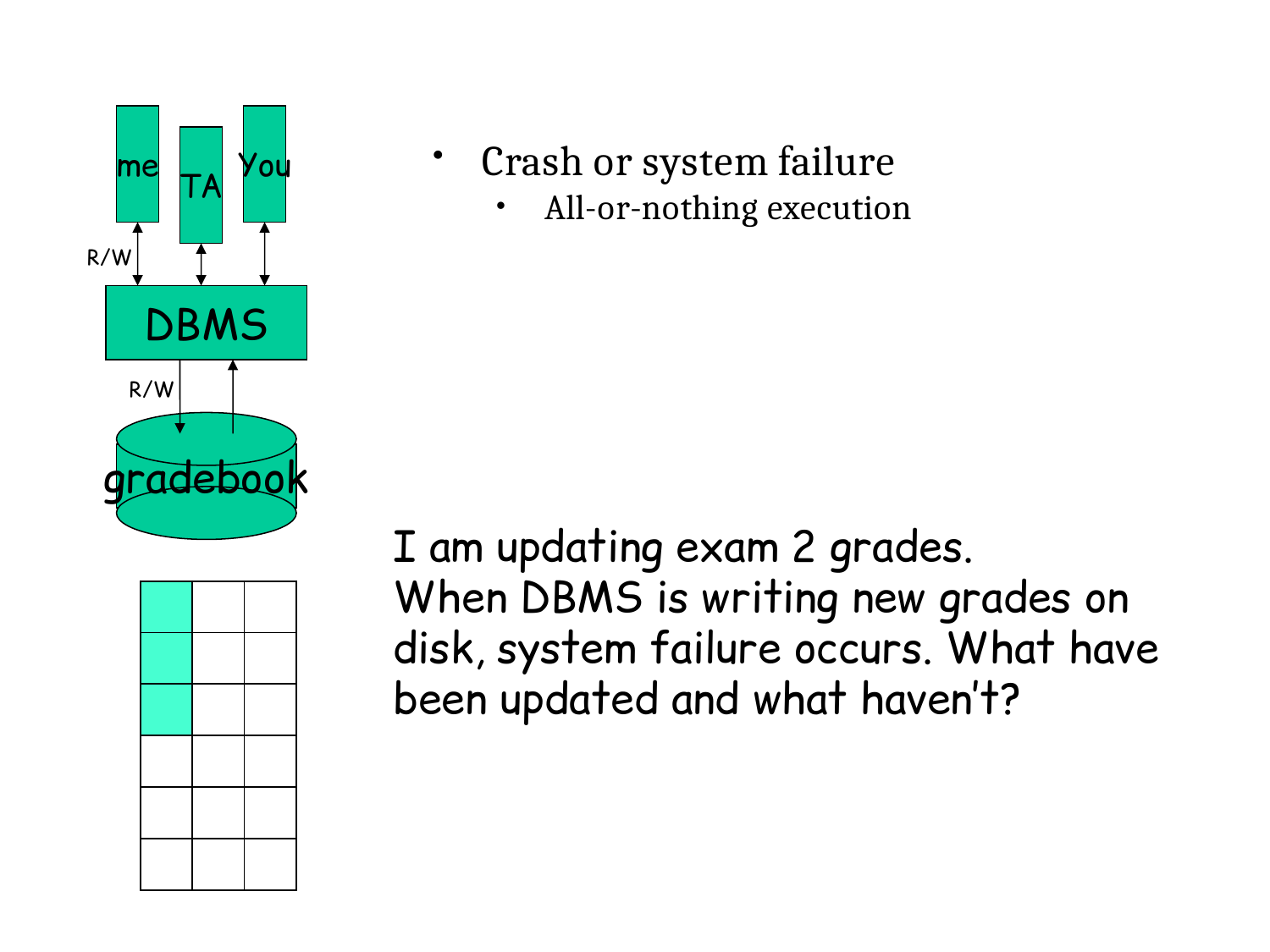

me
You
TA

R/W

DBMS

R/W

gradebook

Crash or system failure
All-or-nothing execution
I am updating exam 2 grades.
When DBMS is writing new grades on disk, system failure occurs. What have been updated and what haven’t?

|  |  |  |
| --- | --- | --- |
|  |  |  |
|  |  |  |
|  |  |  |
|  |  |  |
|  |  |  |